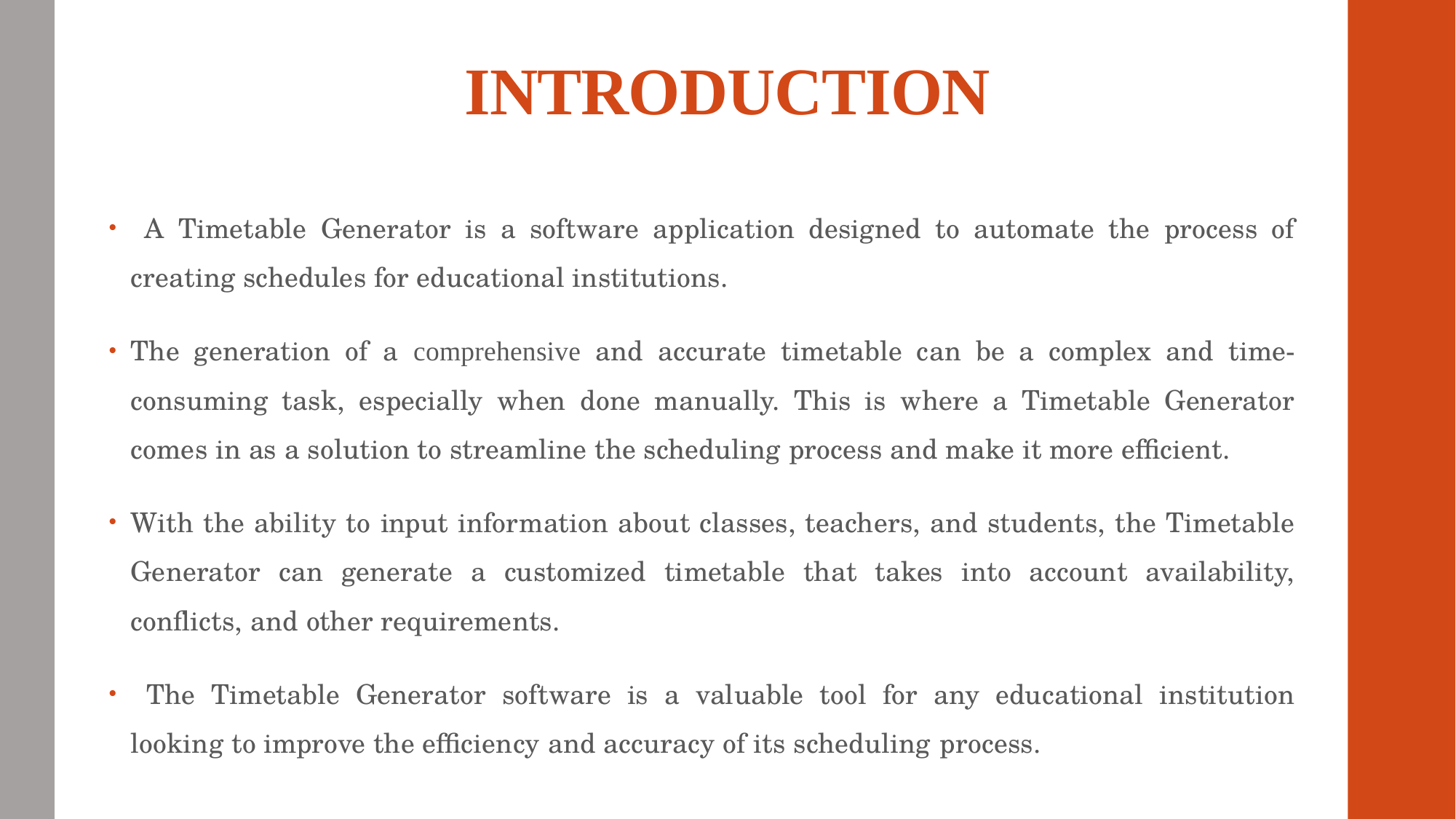

# INTRODUCTION
 A Timetable Generator is a software application designed to automate the process of creating schedules for educational institutions.
The generation of a comprehensive and accurate timetable can be a complex and time-consuming task, especially when done manually. This is where a Timetable Generator comes in as a solution to streamline the scheduling process and make it more efficient.
With the ability to input information about classes, teachers, and students, the Timetable Generator can generate a customized timetable that takes into account availability, conflicts, and other requirements.
 The Timetable Generator software is a valuable tool for any educational institution looking to improve the efficiency and accuracy of its scheduling process.